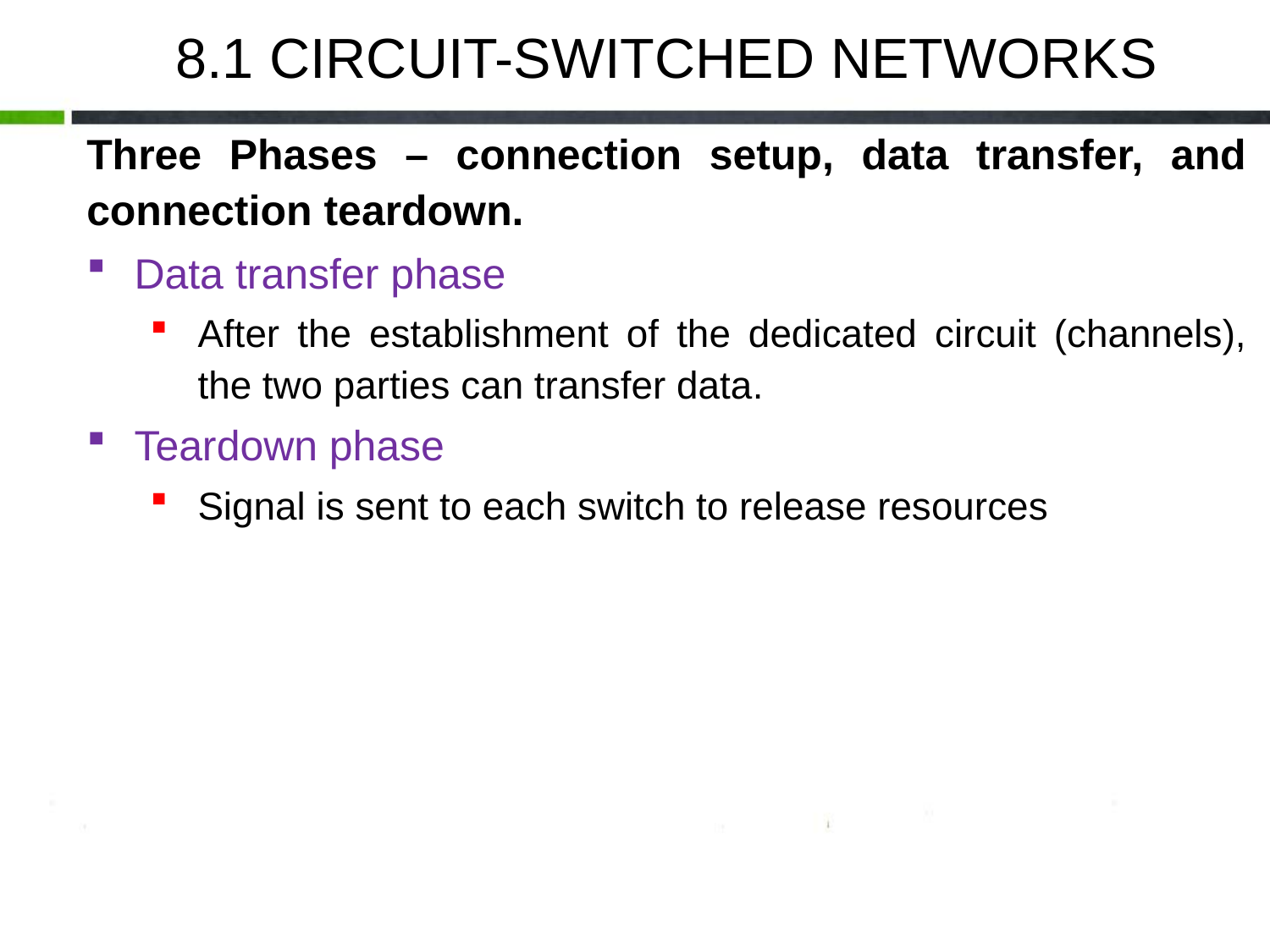

8.1 CIRCUIT-SWITCHED NETWORKS
Three Phases – connection setup, data transfer, and connection teardown.
Data transfer phase
After the establishment of the dedicated circuit (channels), the two parties can transfer data.
Teardown phase
Signal is sent to each switch to release resources